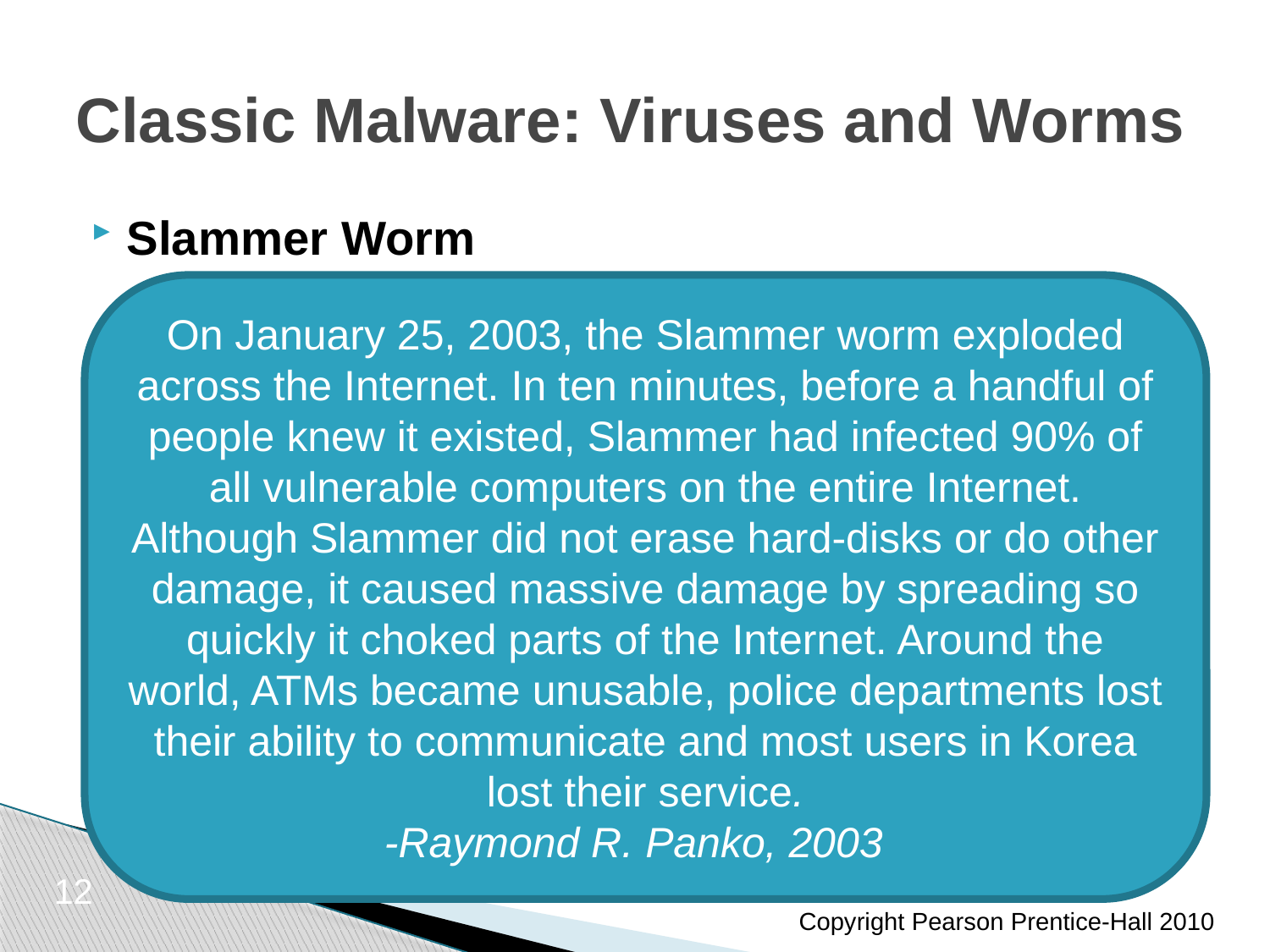

# Classic Malware: Viruses and Worms
Slammer Worm
On January 25, 2003, the Slammer worm exploded across the Internet. In ten minutes, before a handful of people knew it existed, Slammer had infected 90% of all vulnerable computers on the entire Internet. Although Slammer did not erase hard-disks or do other damage, it caused massive damage by spreading so quickly it choked parts of the Internet. Around the world, ATMs became unusable, police departments lost their ability to communicate and most users in Korea lost their service.
-Raymond R. Panko, 2003
12
Copyright Pearson Prentice-Hall 2010